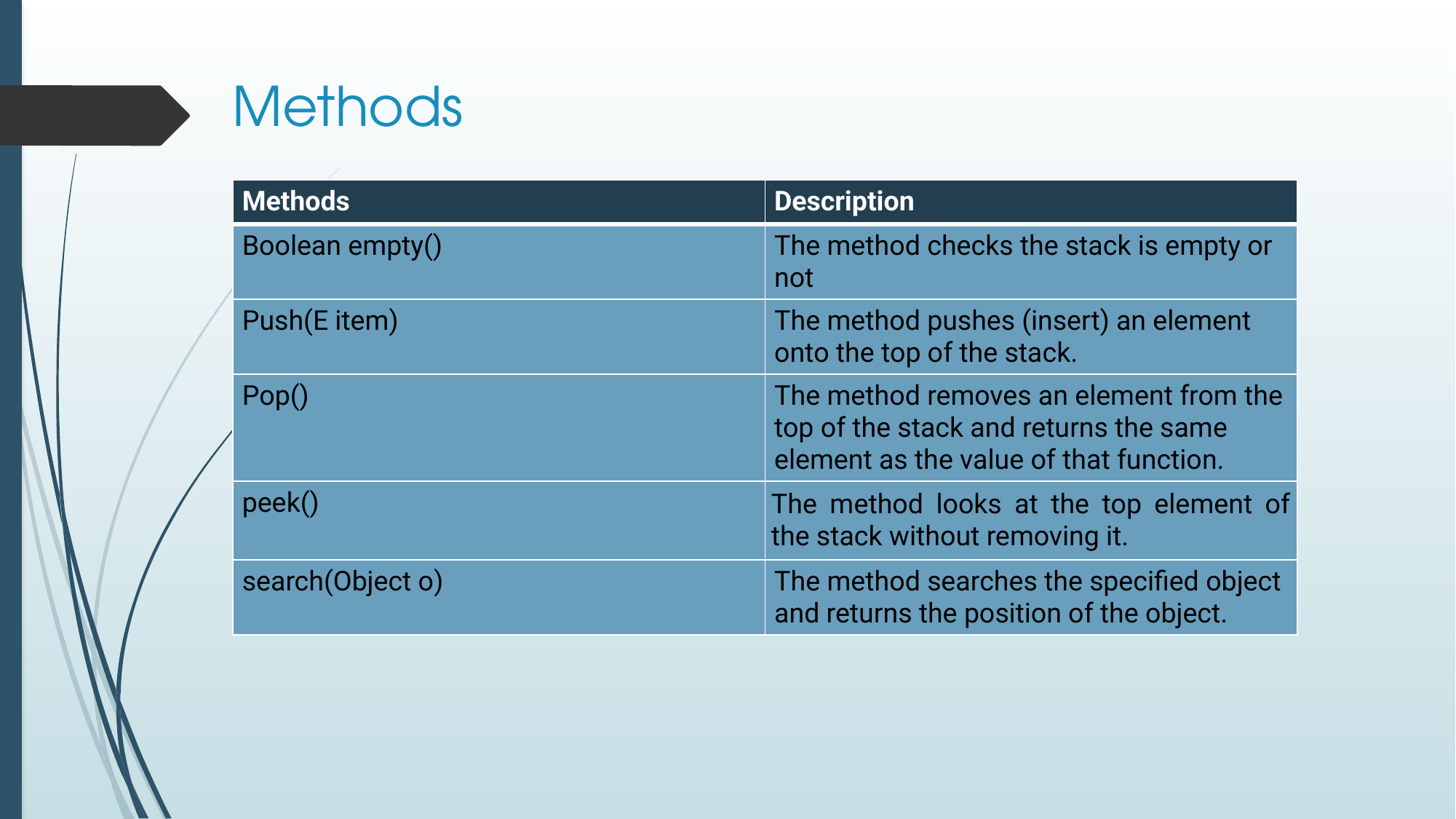

# Methods
| Methods | Description |
| --- | --- |
| Boolean empty() | The method checks the stack is empty or not |
| Push(E item) | The method pushes (insert) an element onto the top of the stack. |
| Pop() | The method removes an element from the top of the stack and returns the same element as the value of that function. |
| peek() | The method looks at the top element of the stack without removing it. |
| search(Object o) | The method searches the specified object and returns the position of the object. |